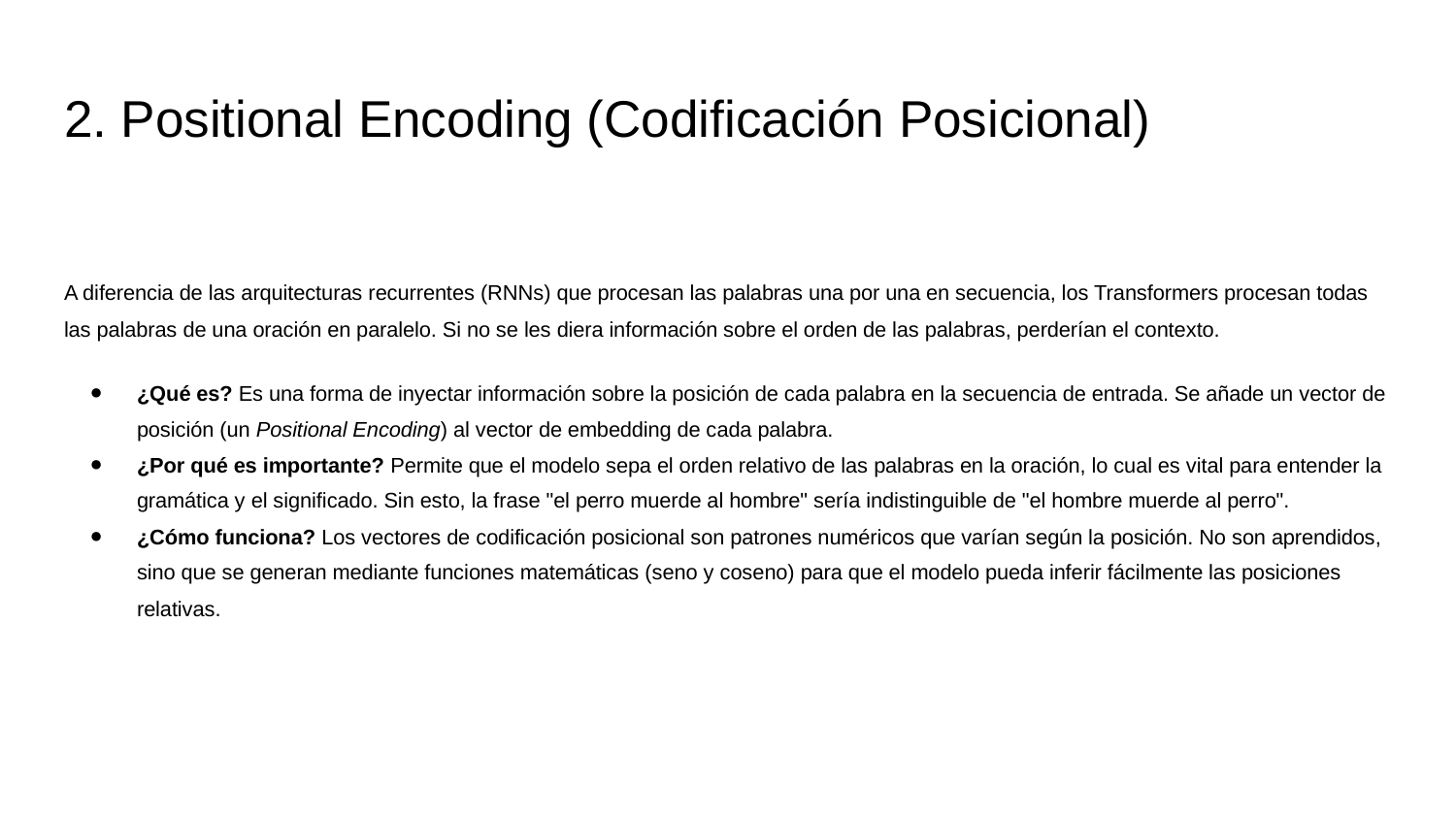

# 2. Positional Encoding (Codificación Posicional)

A diferencia de las arquitecturas recurrentes (RNNs) que procesan las palabras una por una en secuencia, los Transformers procesan todas las palabras de una oración en paralelo. Si no se les diera información sobre el orden de las palabras, perderían el contexto.
¿Qué es? Es una forma de inyectar información sobre la posición de cada palabra en la secuencia de entrada. Se añade un vector de posición (un Positional Encoding) al vector de embedding de cada palabra.
¿Por qué es importante? Permite que el modelo sepa el orden relativo de las palabras en la oración, lo cual es vital para entender la gramática y el significado. Sin esto, la frase "el perro muerde al hombre" sería indistinguible de "el hombre muerde al perro".
¿Cómo funciona? Los vectores de codificación posicional son patrones numéricos que varían según la posición. No son aprendidos, sino que se generan mediante funciones matemáticas (seno y coseno) para que el modelo pueda inferir fácilmente las posiciones relativas.